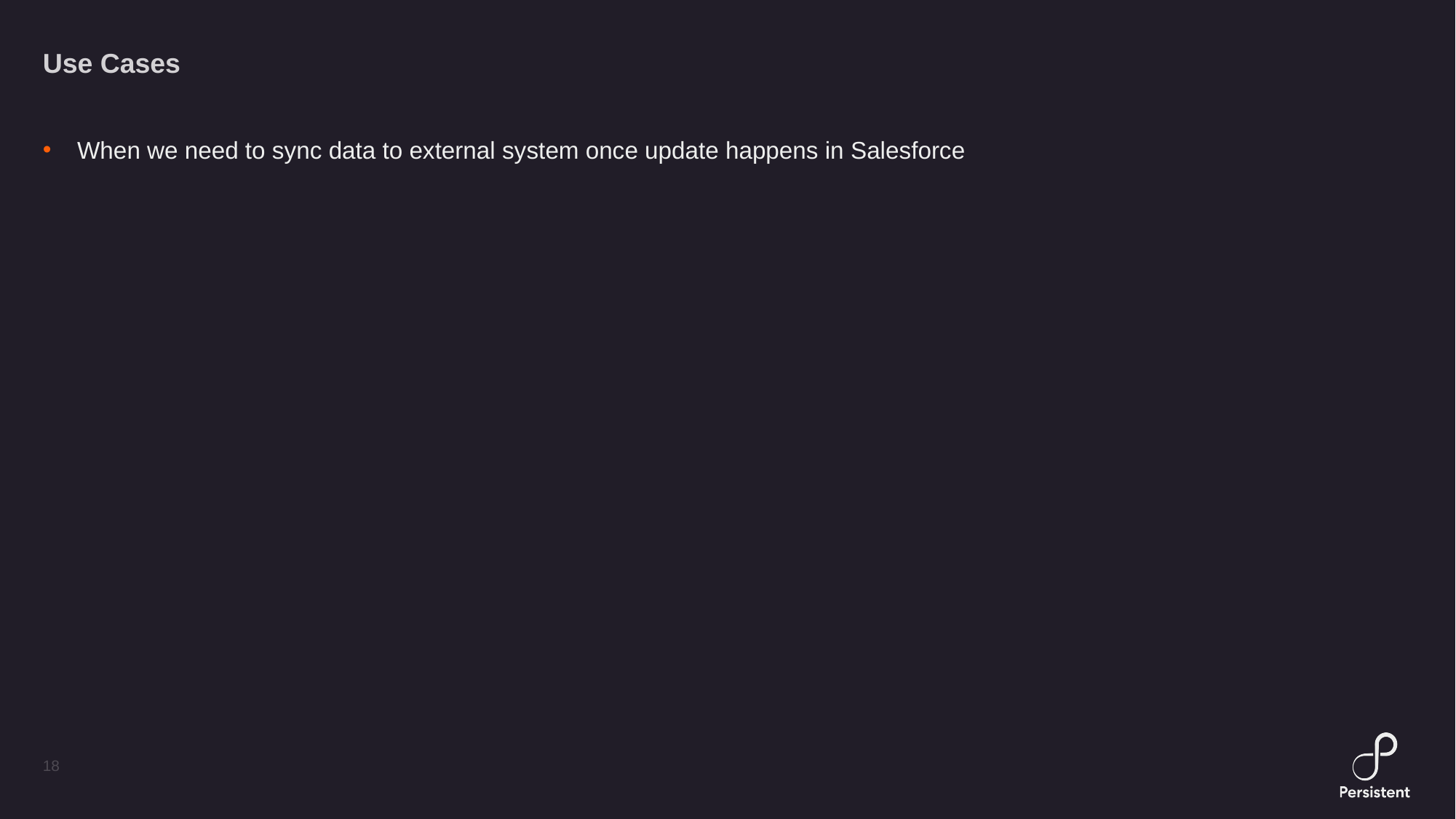

# Use Cases
When we need to sync data to external system once update happens in Salesforce
18